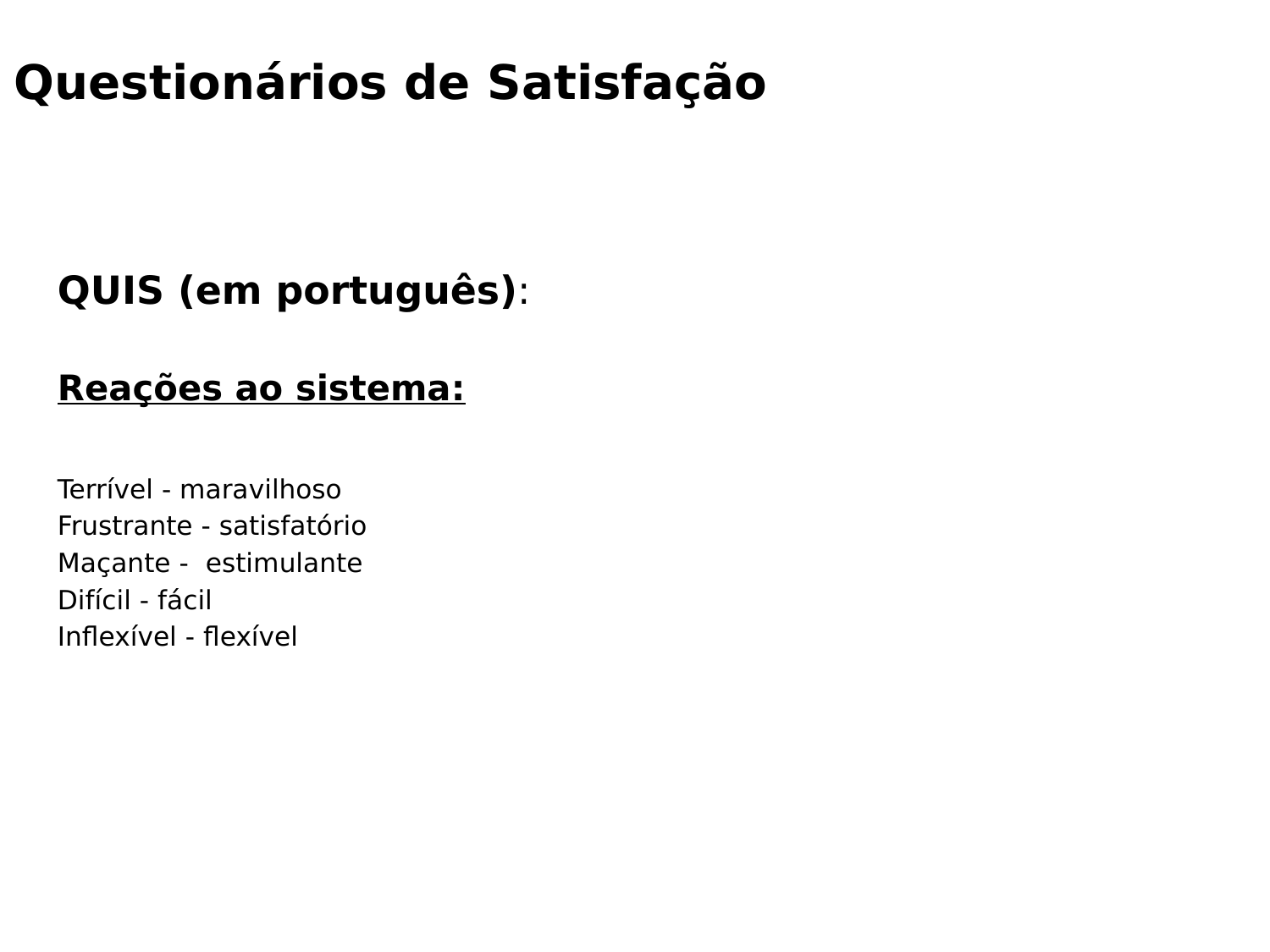

# Questionários de Satisfação
QUIS (em português):

Reações ao sistema:

Terrível - maravilhoso
Frustrante - satisfatório
Maçante -  estimulante
Difícil - fácil
Inflexível - flexível